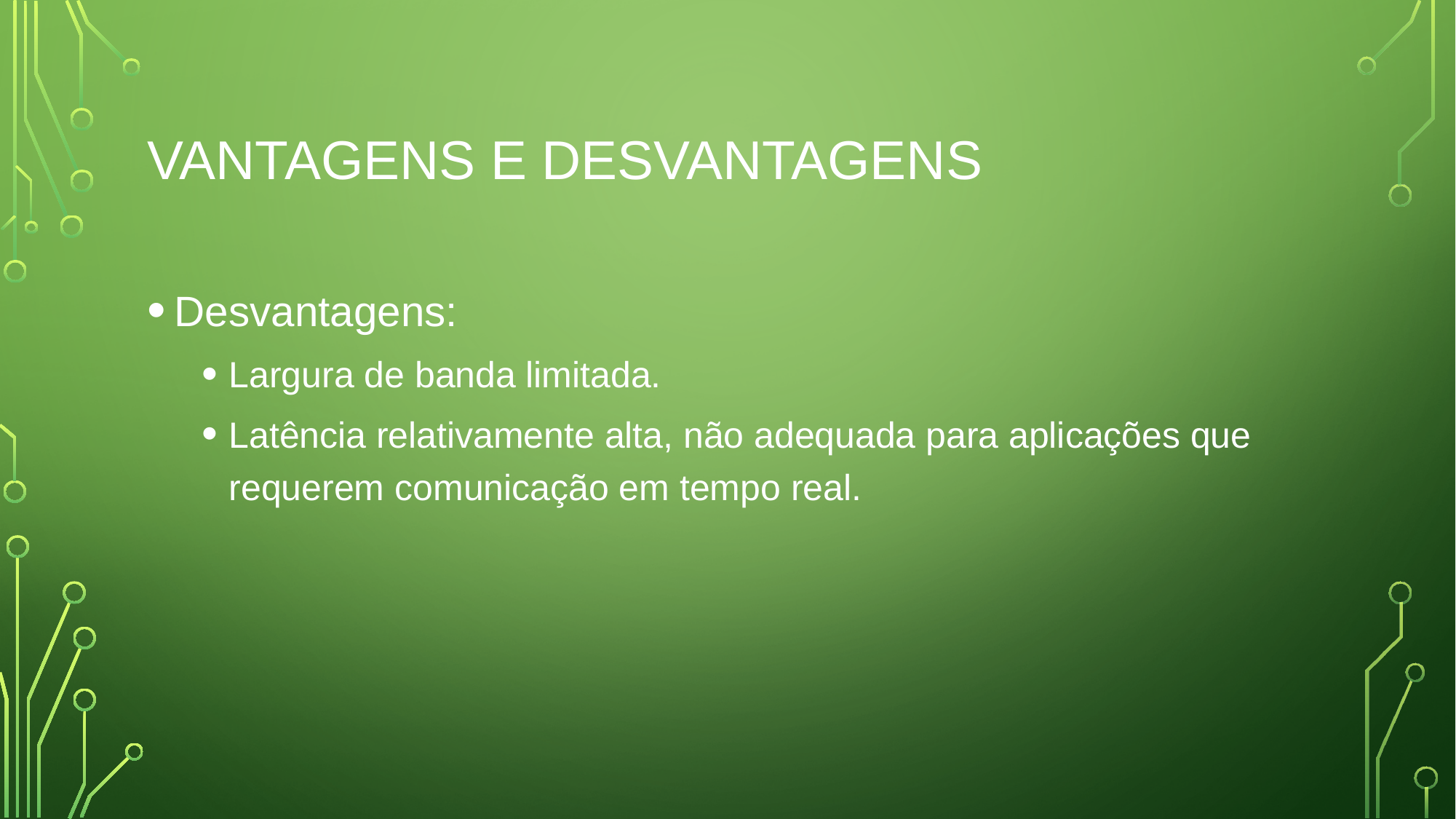

# Vantagens e desvantagens
Desvantagens:
Largura de banda limitada.
Latência relativamente alta, não adequada para aplicações que requerem comunicação em tempo real.